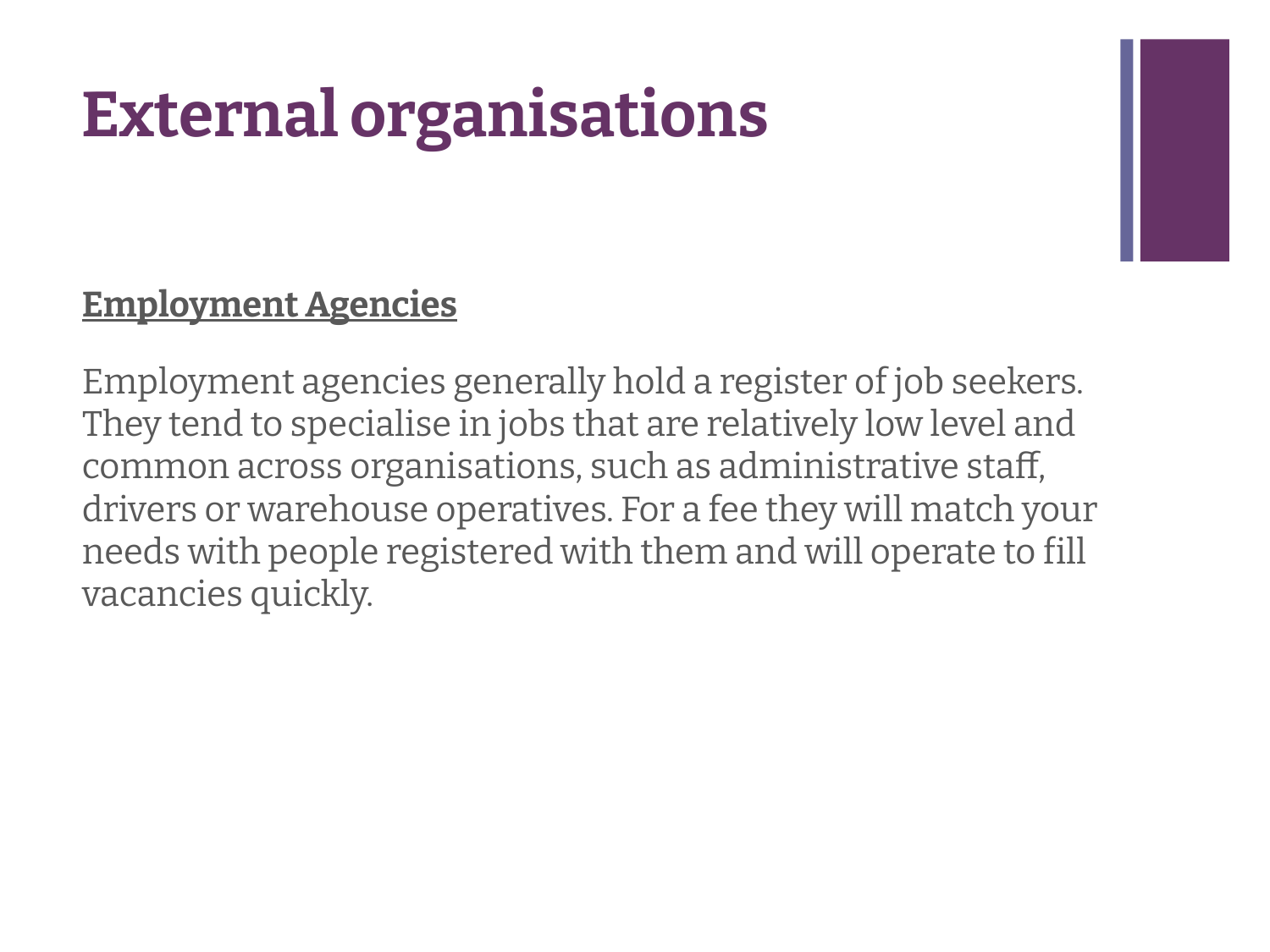

# External organisations
Employment Agencies
Employment agencies generally hold a register of job seekers. They tend to specialise in jobs that are relatively low level and common across organisations, such as administrative staff, drivers or warehouse operatives. For a fee they will match your needs with people registered with them and will operate to fill vacancies quickly.